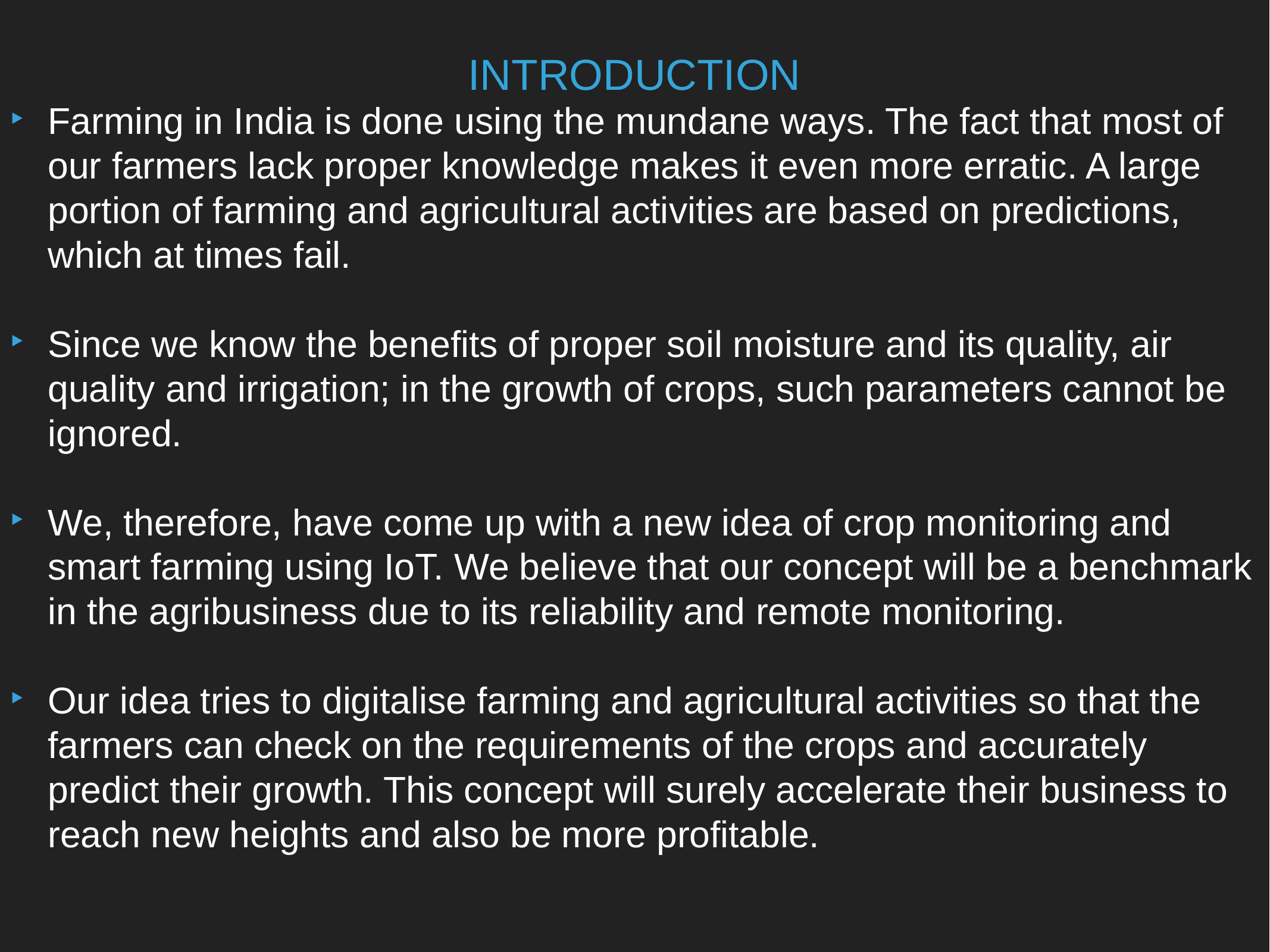

INTRODUCTION
Farming in India is done using the mundane ways. The fact that most of our farmers lack proper knowledge makes it even more erratic. A large portion of farming and agricultural activities are based on predictions, which at times fail.

Since we know the benefits of proper soil moisture and its quality, air quality and irrigation; in the growth of crops, such parameters cannot be ignored.

We, therefore, have come up with a new idea of crop monitoring and smart farming using IoT. We believe that our concept will be a benchmark in the agribusiness due to its reliability and remote monitoring.

Our idea tries to digitalise farming and agricultural activities so that the farmers can check on the requirements of the crops and accurately predict their growth. This concept will surely accelerate their business to reach new heights and also be more profitable.